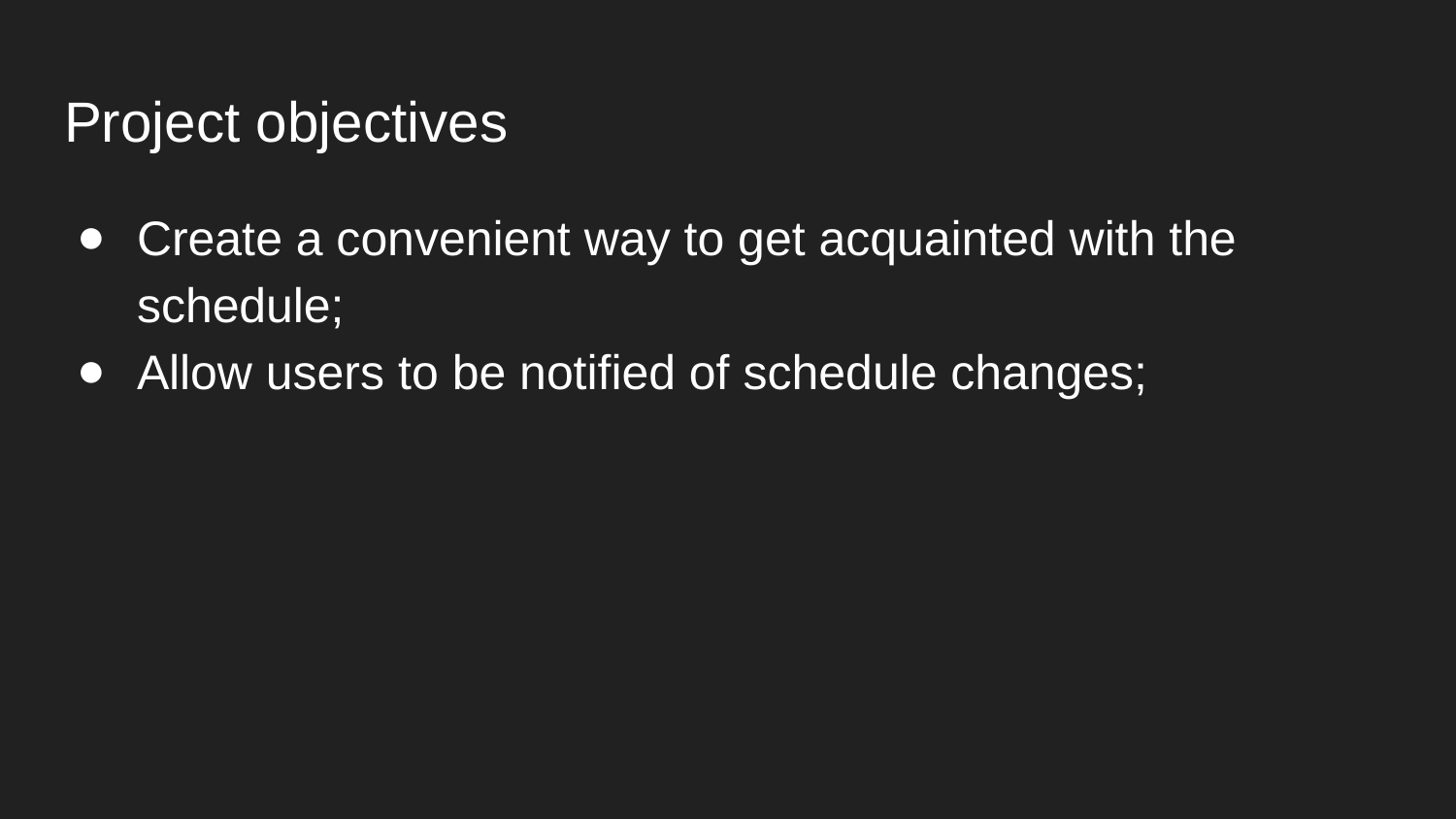

# Project objectives
Create a convenient way to get acquainted with the schedule;
Allow users to be notified of schedule changes;